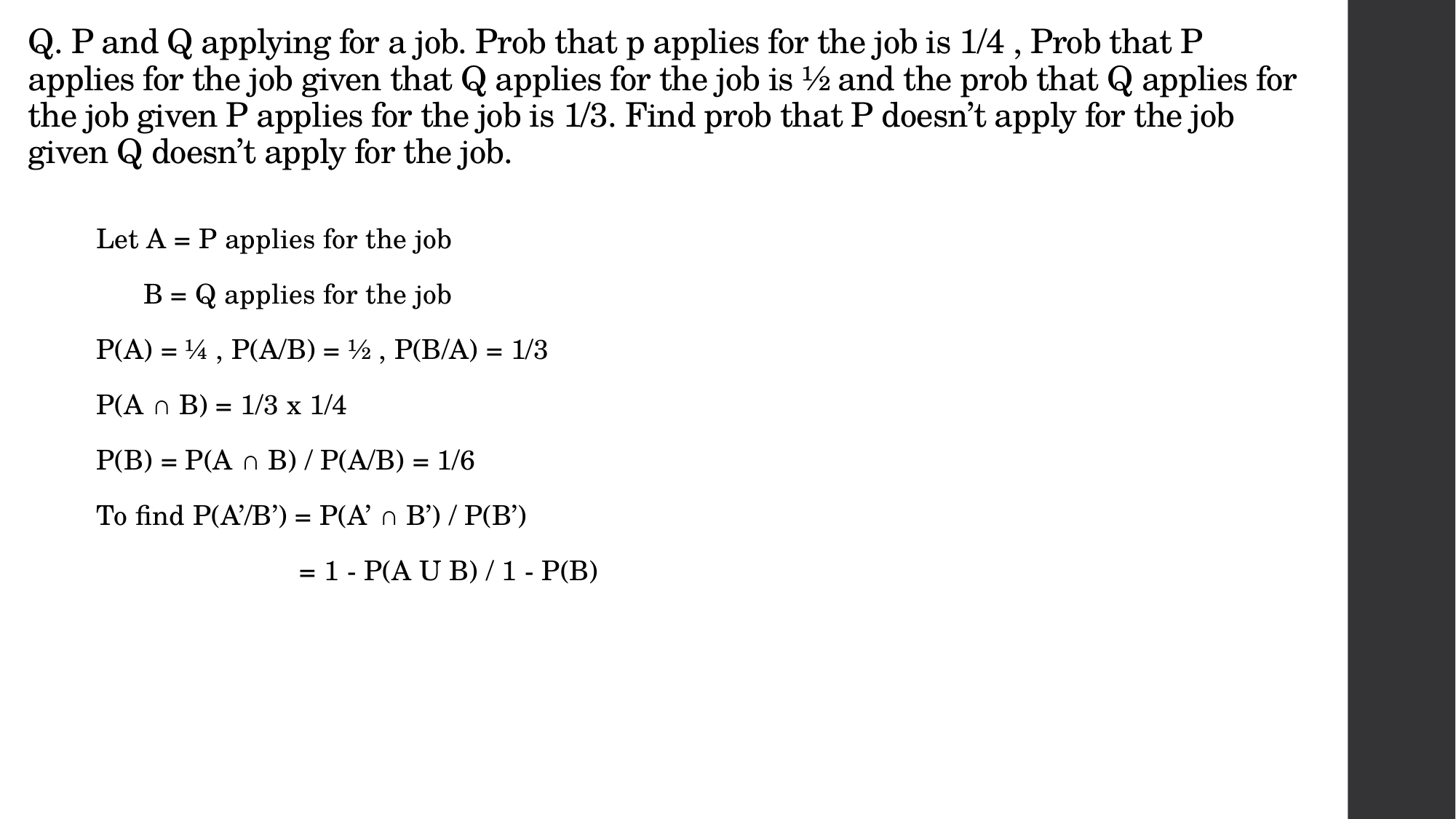

# Q. P and Q applying for a job. Prob that p applies for the job is 1/4 , Prob that P applies for the job given that Q applies for the job is ½ and the prob that Q applies for the job given P applies for the job is 1/3. Find prob that P doesn’t apply for the job given Q doesn’t apply for the job.
Let A = P applies for the job
      B = Q applies for the job
P(A) = ¼ , P(A/B) = ½ , P(B/A) = 1/3
P(A ∩ B) = 1/3 x 1/4
P(B) = P(A ∩ B) / P(A/B) = 1/6
To find P(A’/B’) = P(A’ ∩ B’) / P(B’)
                          = 1 - P(A U B) / 1 - P(B)